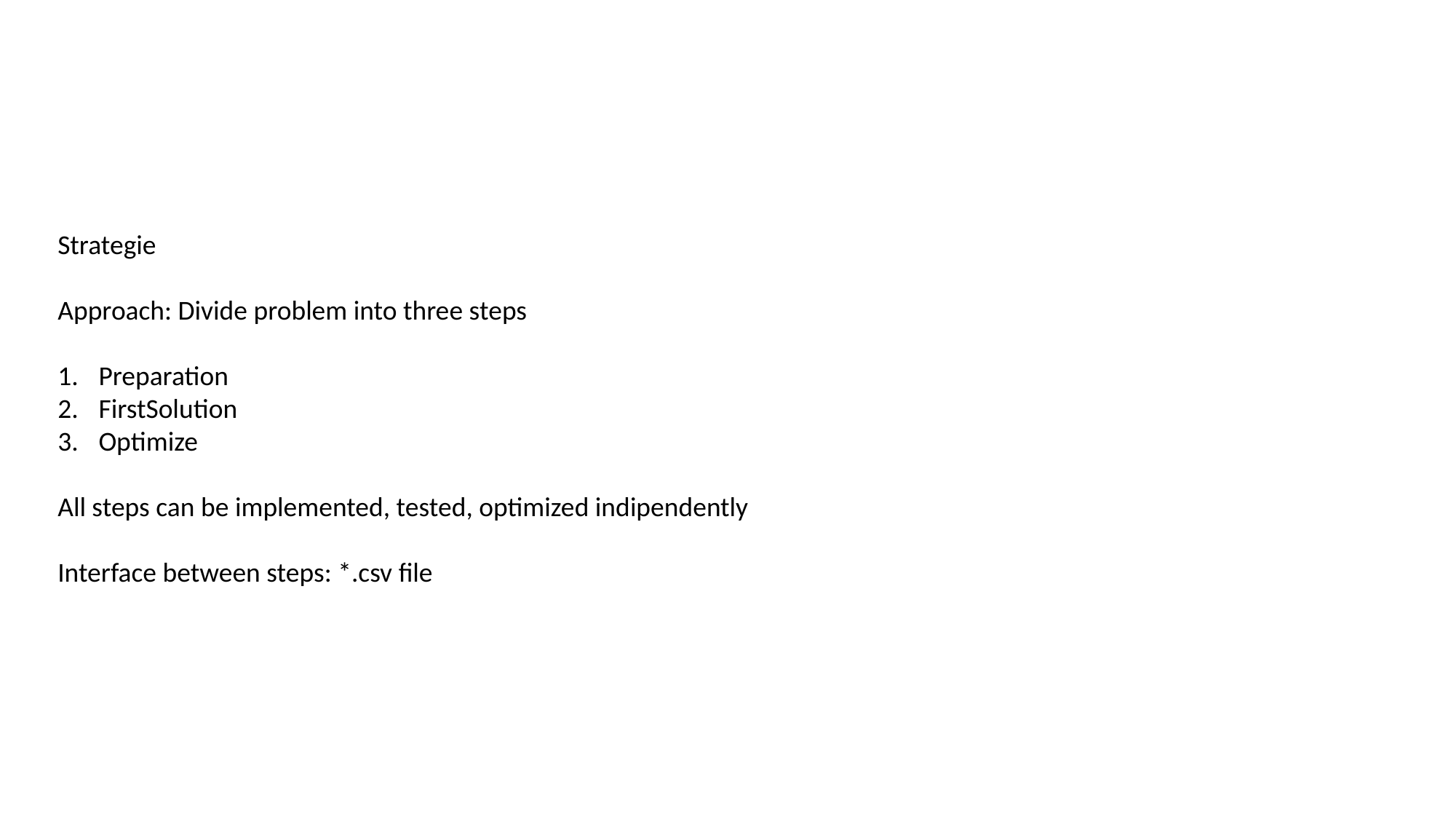

Strategie

Approach: Divide problem into three steps

Preparation
FirstSolution
Optimize

All steps can be implemented, tested, optimized indipendently

Interface between steps: *.csv file